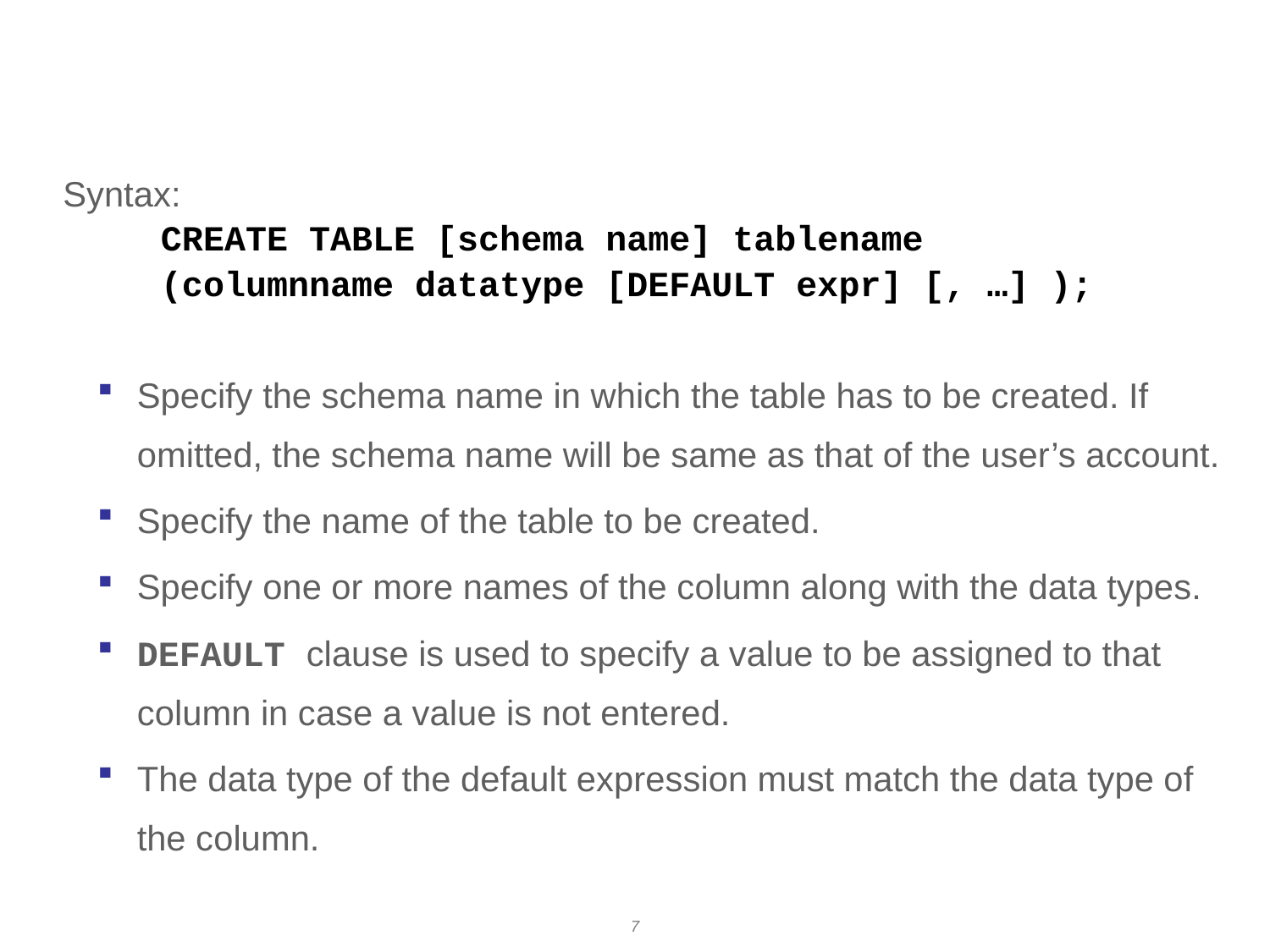

# Create Table
   Syntax:
	CREATE TABLE [schema name] tablename
      (columnname datatype [DEFAULT expr] [, …] );

Specify the schema name in which the table has to be created. If omitted, the schema name will be same as that of the user’s account.
Specify the name of the table to be created.
Specify one or more names of the column along with the data types.
DEFAULT clause is used to specify a value to be assigned to that column in case a value is not entered.
The data type of the default expression must match the data type of the column.

7